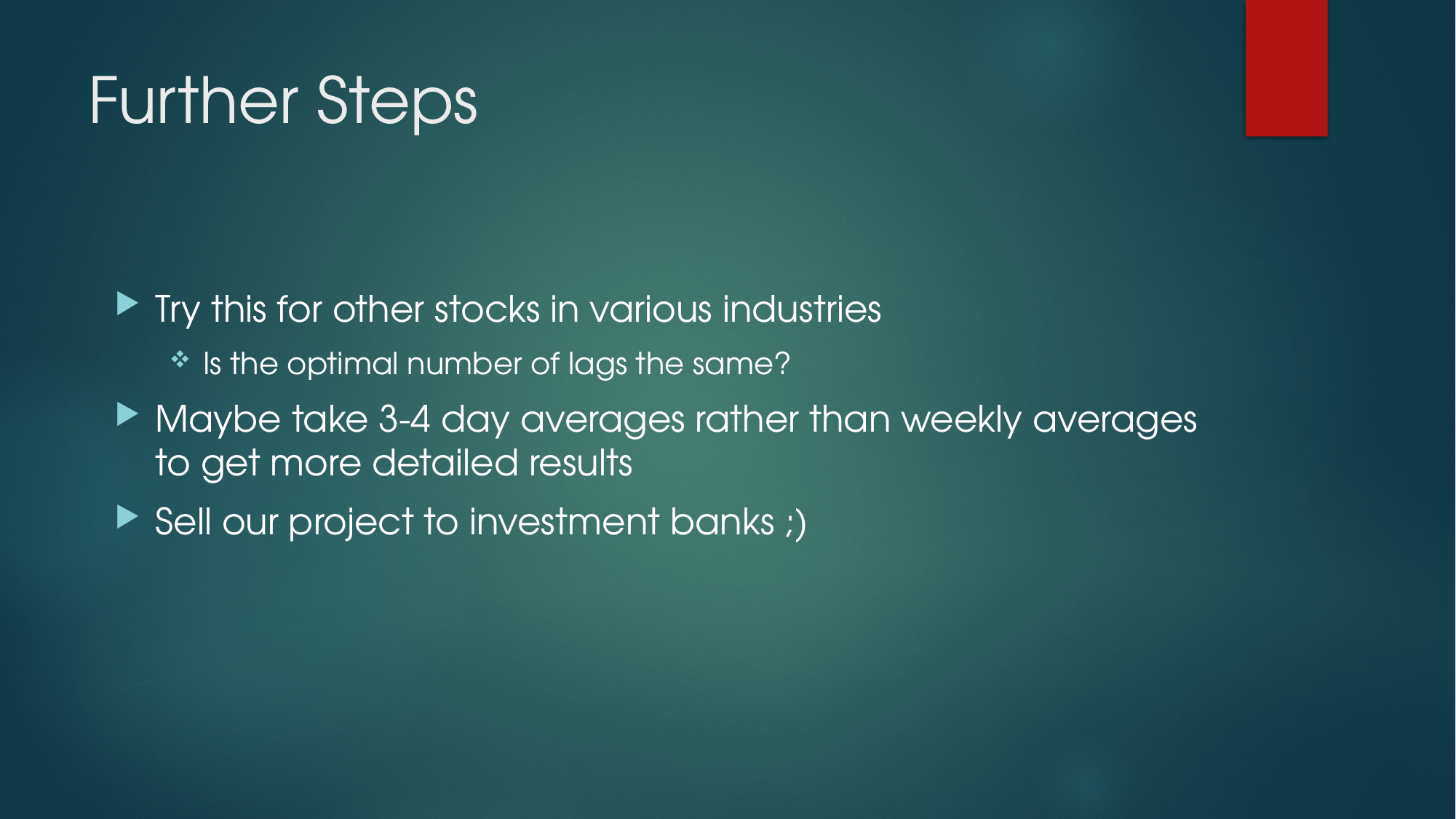

# Further Steps
Try this for other stocks in various industries
Is the optimal number of lags the same?
Maybe take 3-4 day averages rather than weekly averages to get more detailed results
Sell our project to investment banks ;)